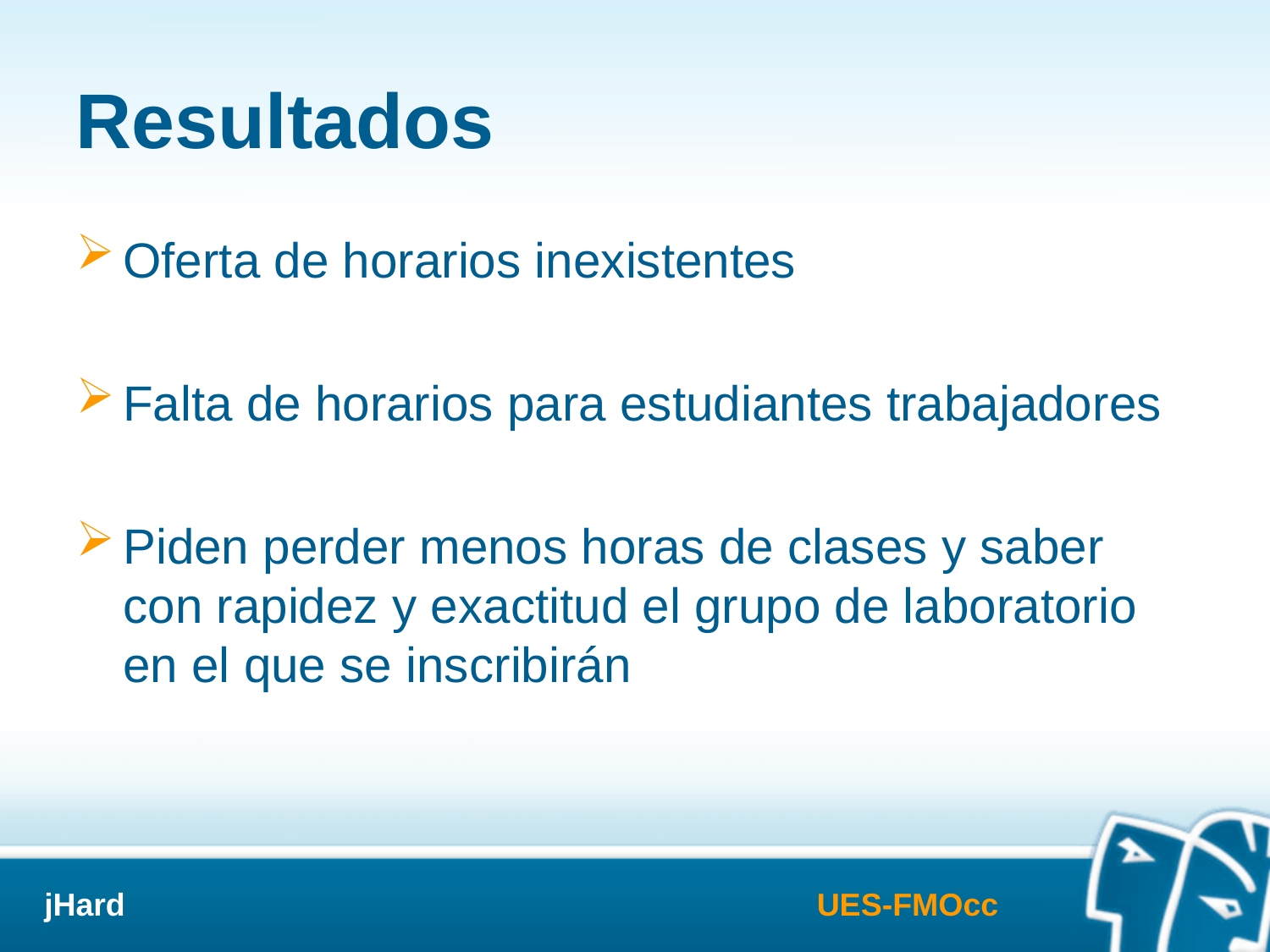

Resultados
Oferta de horarios inexistentes

Falta de horarios para estudiantes trabajadores

Piden perder menos horas de clases y saber con rapidez y exactitud el grupo de laboratorio en el que se inscribirán
jHard
UES-FMOcc